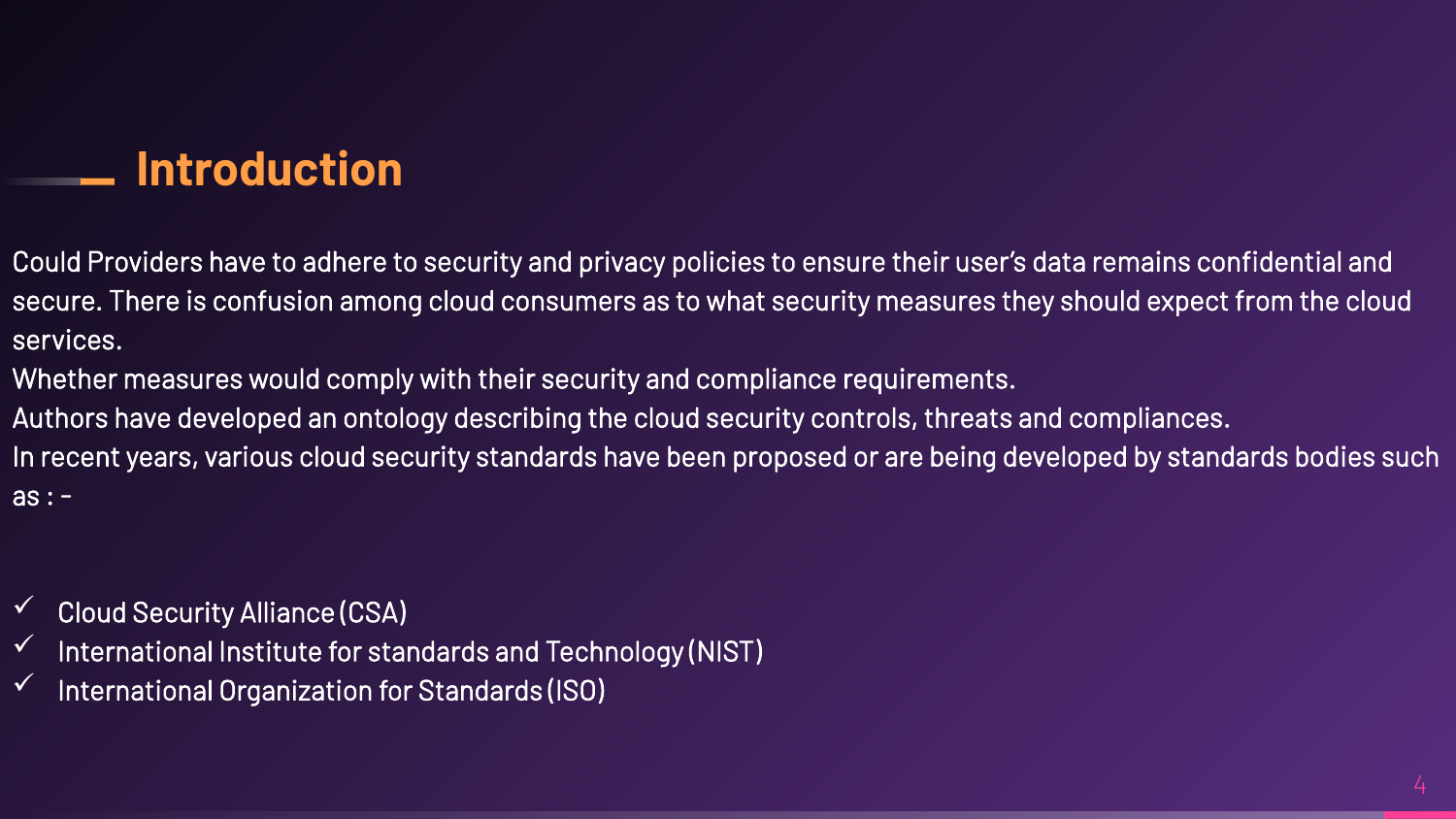

# Introduction
Could Providers have to adhere to security and privacy policies to ensure their user’s data remains confidential and secure. There is confusion among cloud consumers as to what security measures they should expect from the cloud services.
Whether measures would comply with their security and compliance requirements.
Authors have developed an ontology describing the cloud security controls, threats and compliances.
In recent years, various cloud security standards have been proposed or are being developed by standards bodies such as : -

Cloud Security Alliance (CSA)
International Institute for standards and Technology (NIST)
International Organization for Standards (ISO)

4